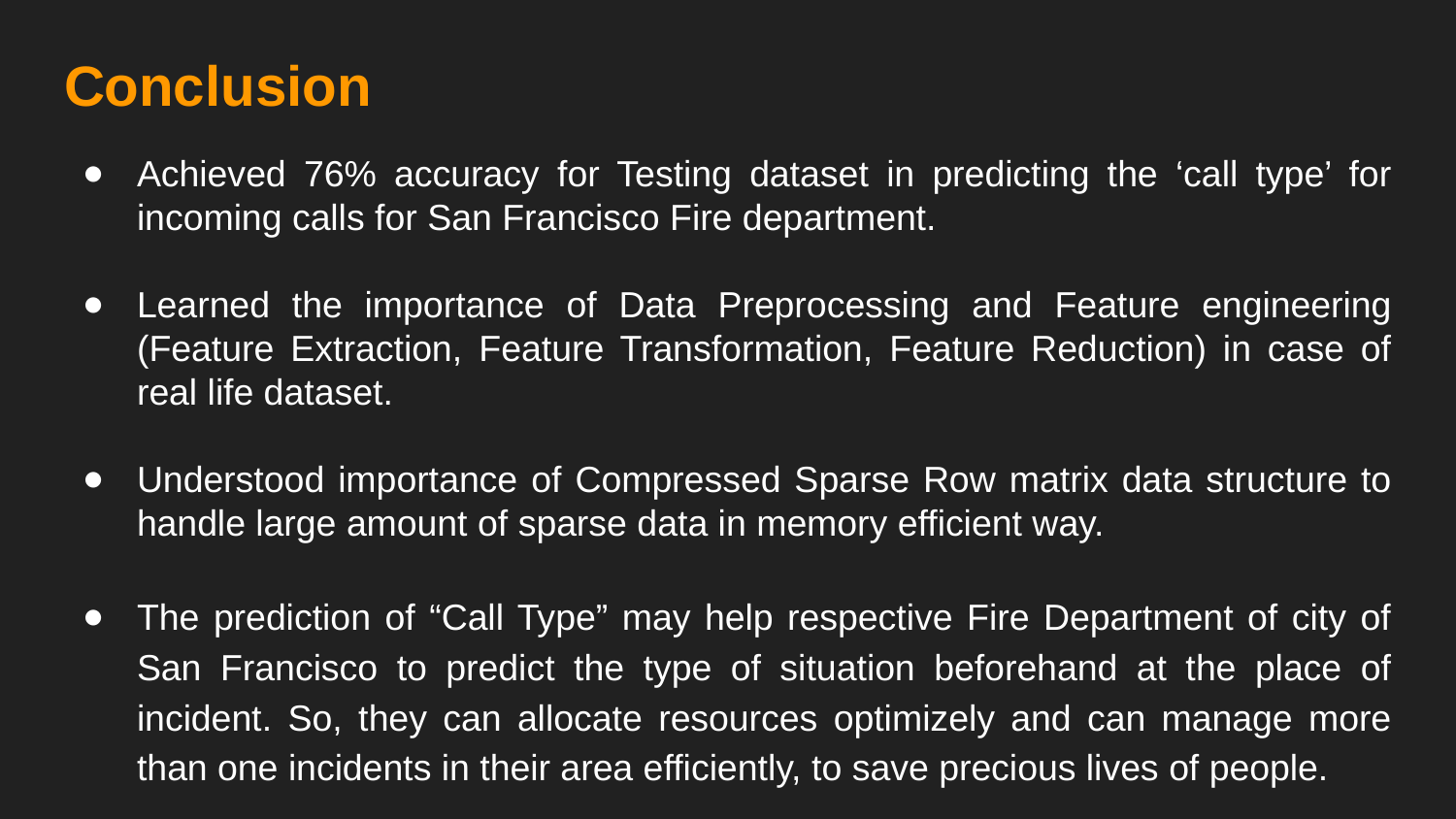

# Conclusion
Achieved 76% accuracy for Testing dataset in predicting the ‘call type’ for incoming calls for San Francisco Fire department.

Learned the importance of Data Preprocessing and Feature engineering (Feature Extraction, Feature Transformation, Feature Reduction) in case of real life dataset.

Understood importance of Compressed Sparse Row matrix data structure to handle large amount of sparse data in memory efficient way.

The prediction of “Call Type” may help respective Fire Department of city of San Francisco to predict the type of situation beforehand at the place of incident. So, they can allocate resources optimizely and can manage more than one incidents in their area efficiently, to save precious lives of people.